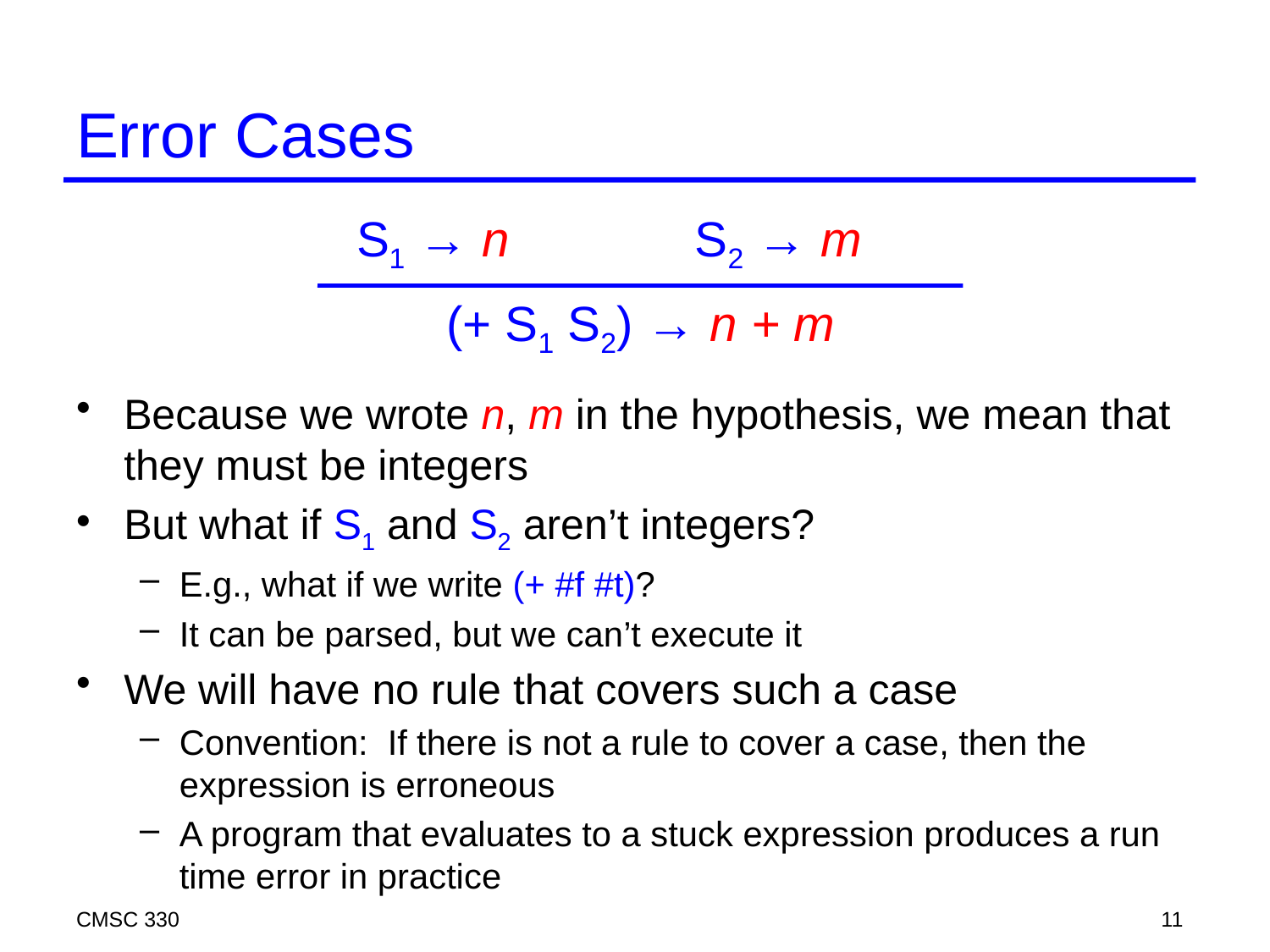

# Error Cases
S1 → n
S2 → m

(+ S1 S2) → n + m
Because we wrote n, m in the hypothesis, we mean that they must be integers
But what if S1 and S2 aren’t integers?
E.g., what if we write (+ #f #t)?
It can be parsed, but we can’t execute it
We will have no rule that covers such a case
Convention:  If there is not a rule to cover a case, then the expression is erroneous
A program that evaluates to a stuck expression produces a run time error in practice
CMSC 330
11